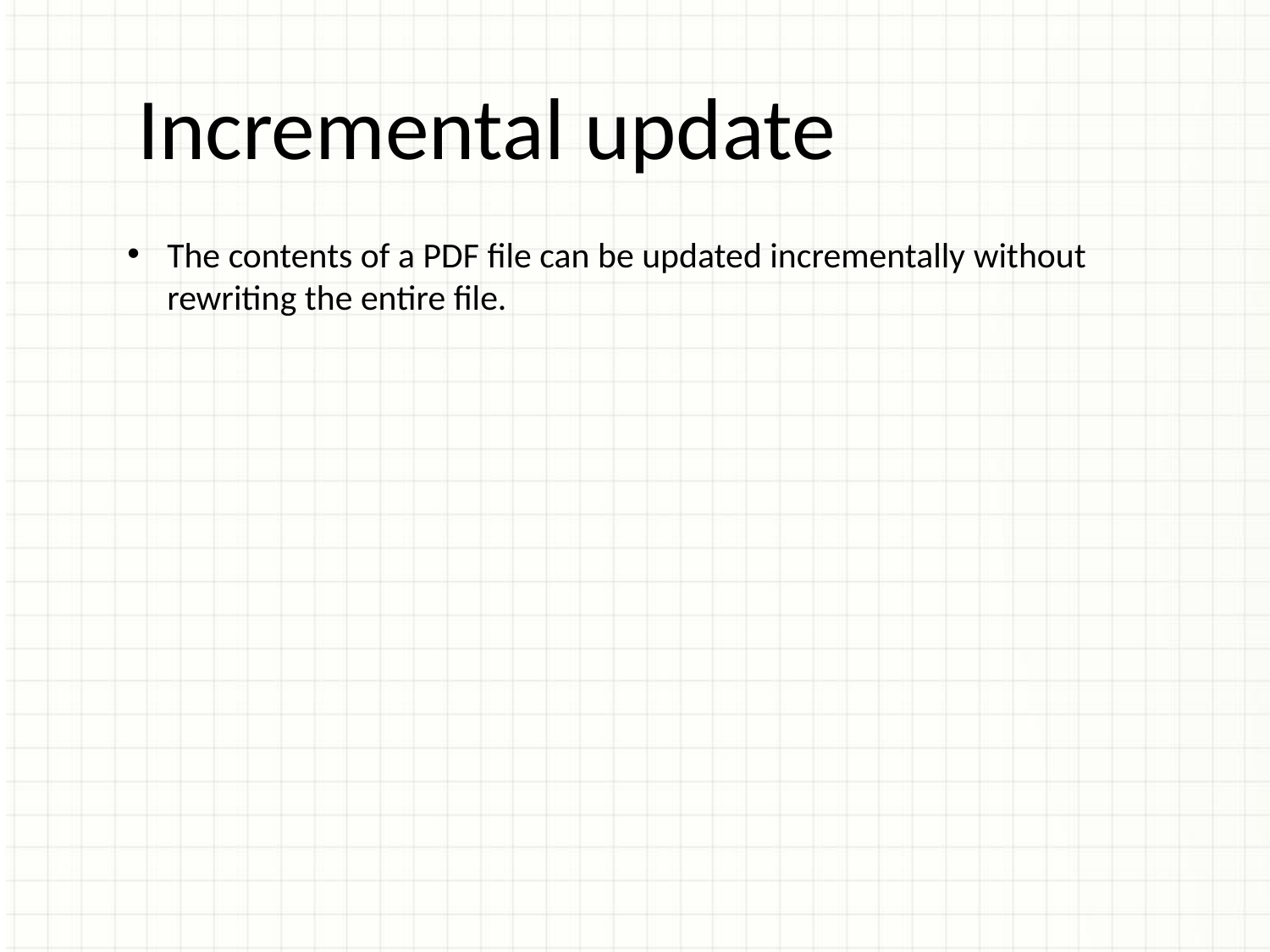

Incremental update
The contents of a PDF file can be updated incrementally without rewriting the entire file.